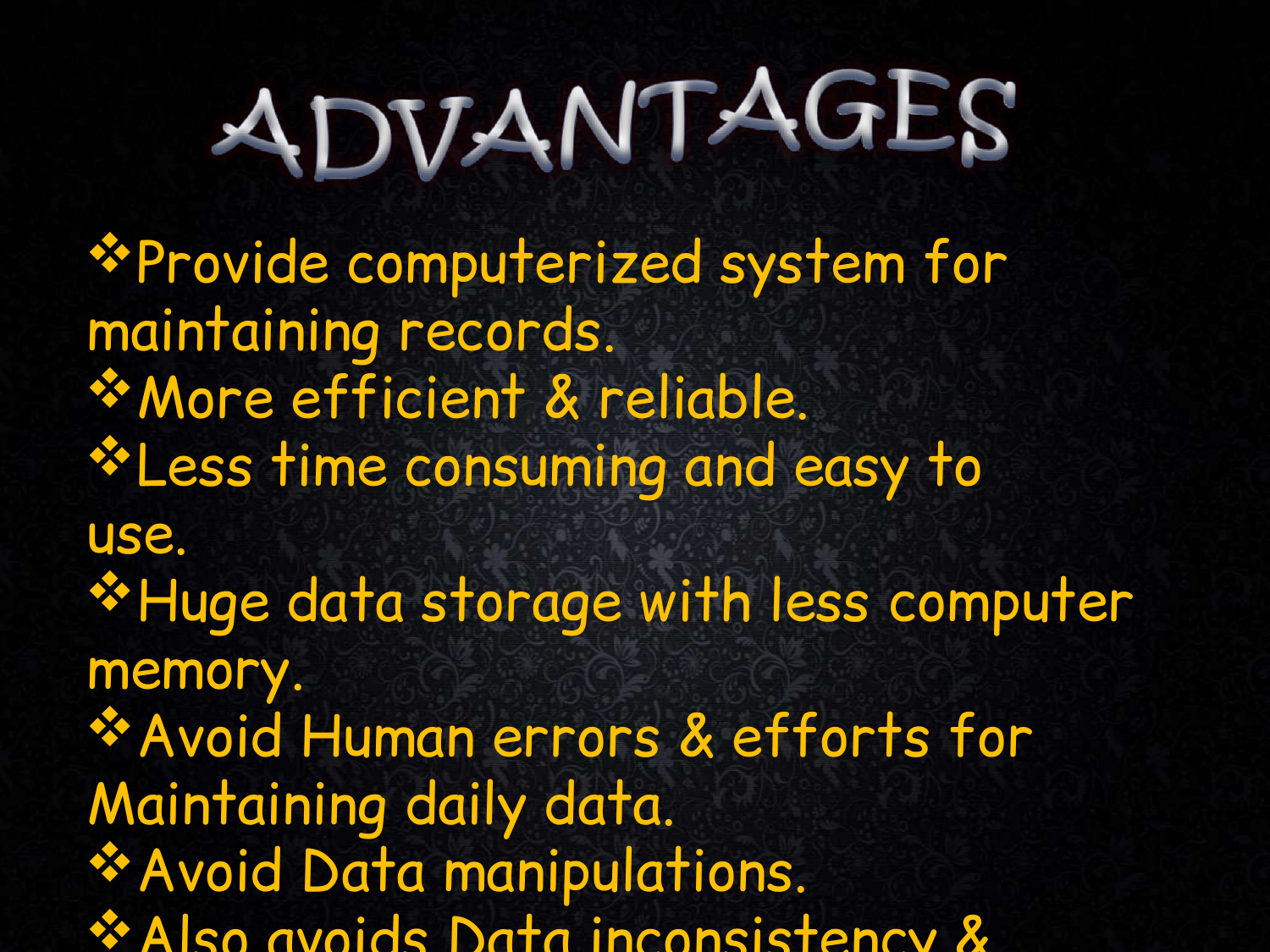

Provide computerized system for  maintaining records.
More efficient & reliable.
Less time consuming and easy to use.
Huge data storage with less computer  memory.
Avoid Human errors & efforts for  Maintaining daily data.
Avoid Data manipulations.
Also avoids Data inconsistency &  redundancy.